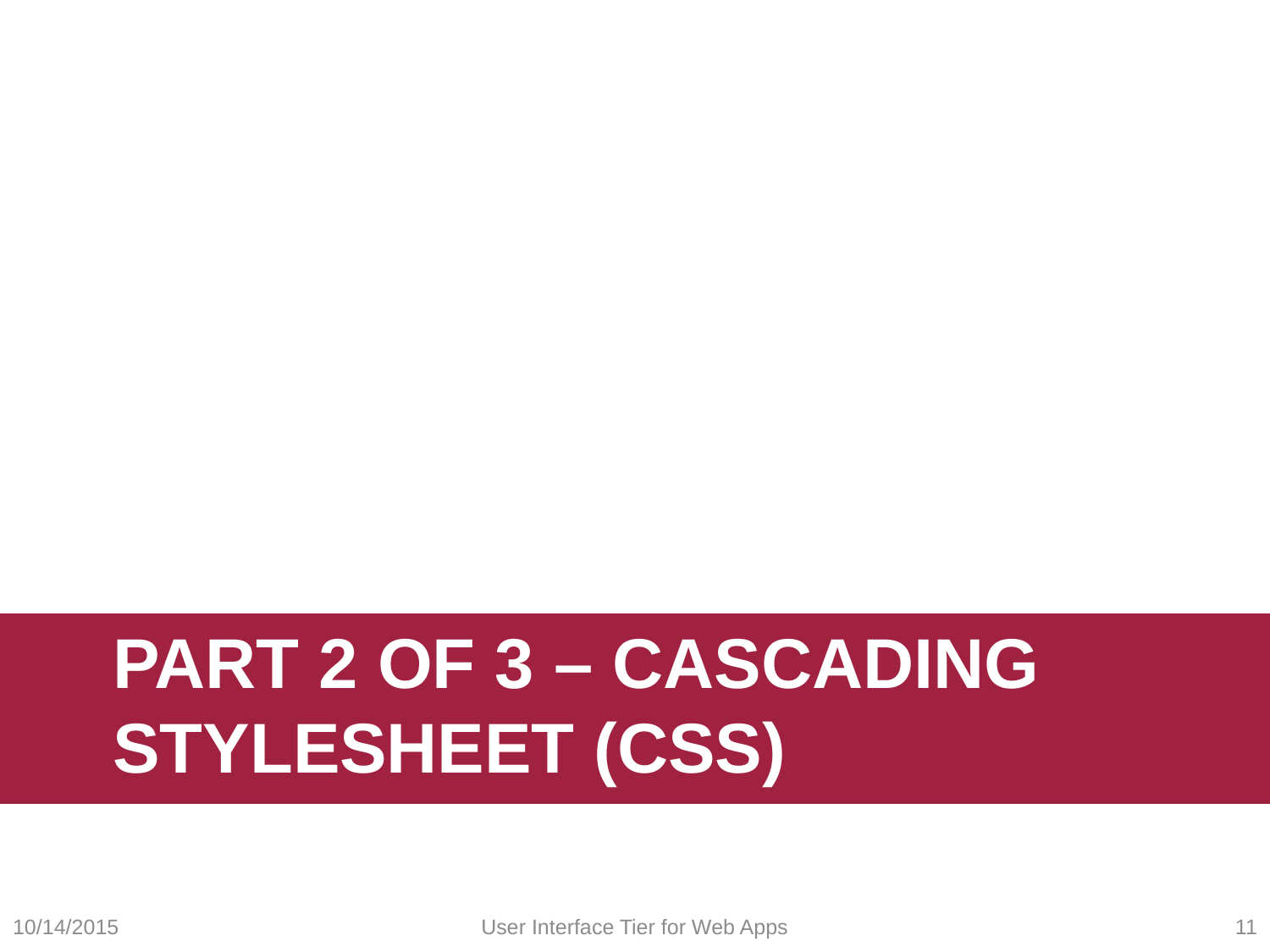

# Part 2 of 3 – Cascading Stylesheet (CSS)
10/14/2015
User Interface Tier for Web Apps
11